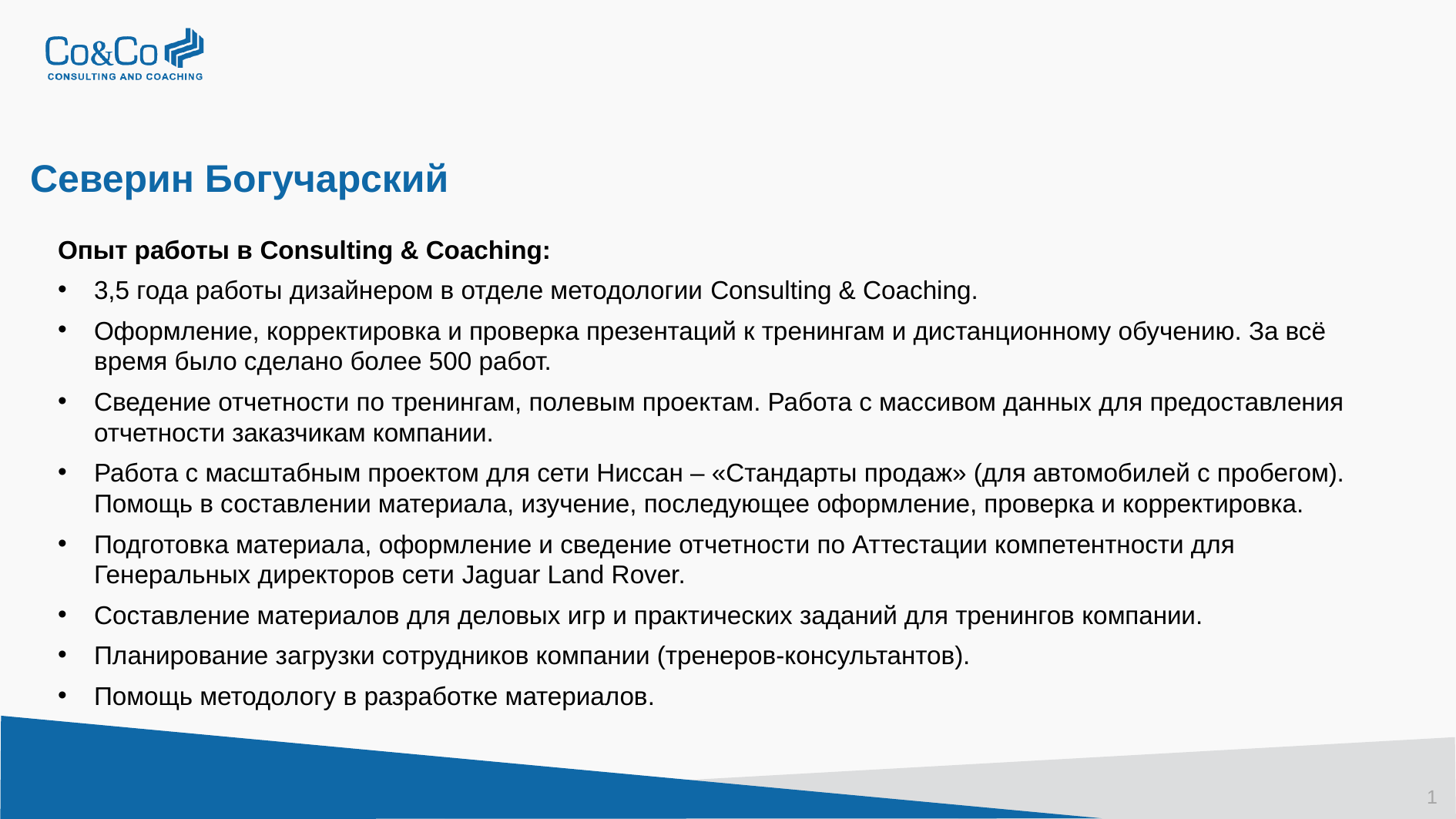

# Северин Богучарский
Опыт работы в Consulting & Coaching:
3,5 года работы дизайнером в отделе методологии Consulting & Coaching.
Оформление, корректировка и проверка презентаций к тренингам и дистанционному обучению. За всё время было сделано более 500 работ.
Сведение отчетности по тренингам, полевым проектам. Работа с массивом данных для предоставления отчетности заказчикам компании.
Работа с масштабным проектом для сети Ниссан – «Стандарты продаж» (для автомобилей с пробегом). Помощь в составлении материала, изучение, последующее оформление, проверка и корректировка.
Подготовка материала, оформление и сведение отчетности по Аттестации компетентности для Генеральных директоров сети Jaguar Land Rover.
Составление материалов для деловых игр и практических заданий для тренингов компании.
Планирование загрузки сотрудников компании (тренеров-консультантов).
Помощь методологу в разработке материалов.